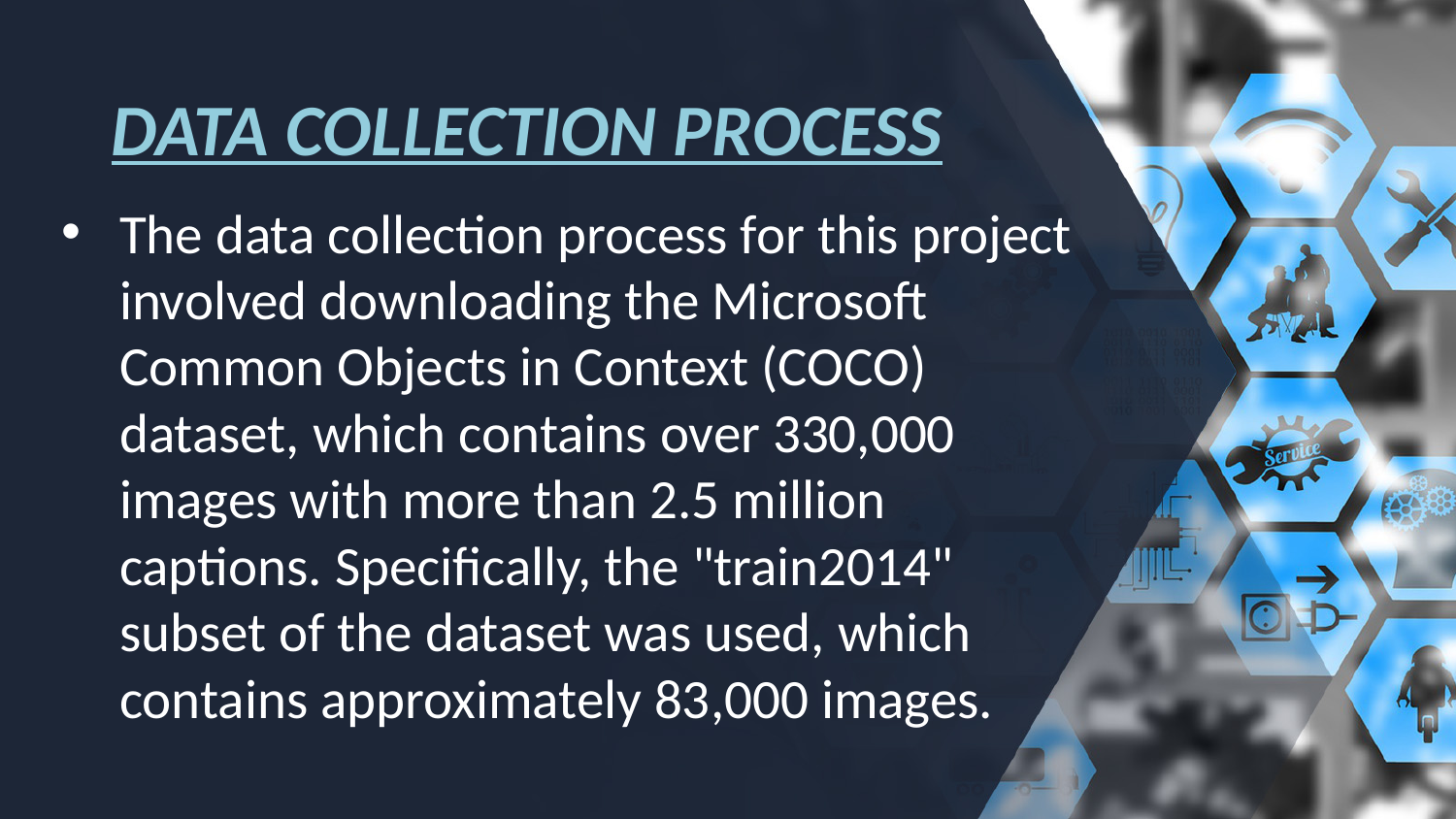

# DATA COLLECTION PROCESS
The data collection process for this project involved downloading the Microsoft Common Objects in Context (COCO) dataset, which contains over 330,000 images with more than 2.5 million captions. Specifically, the "train2014" subset of the dataset was used, which contains approximately 83,000 images.